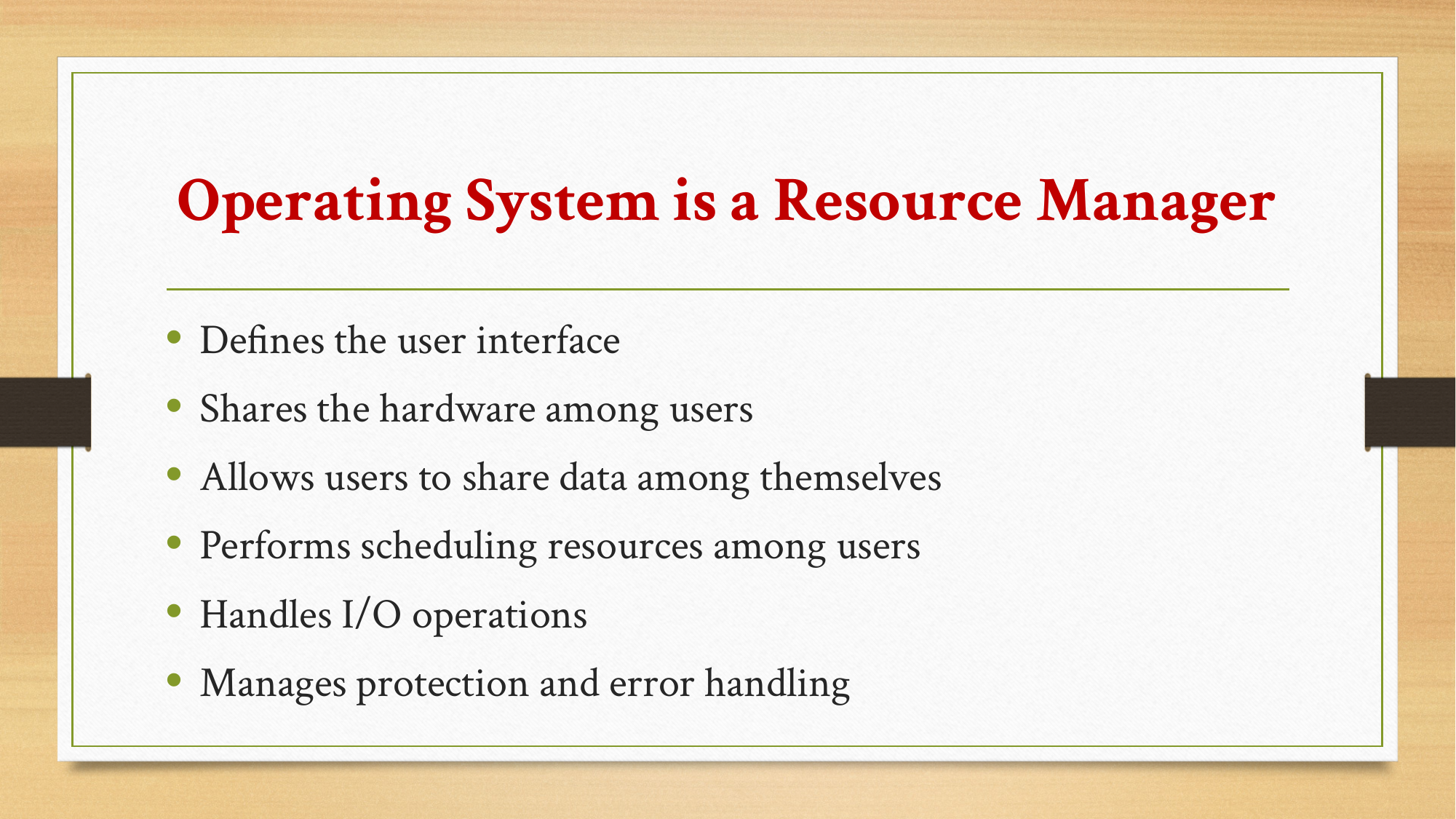

# Operating System is a Resource Manager
Defines the user interface
Shares the hardware among users
Allows users to share data among themselves
Performs scheduling resources among users
Handles I/O operations
Manages protection and error handling